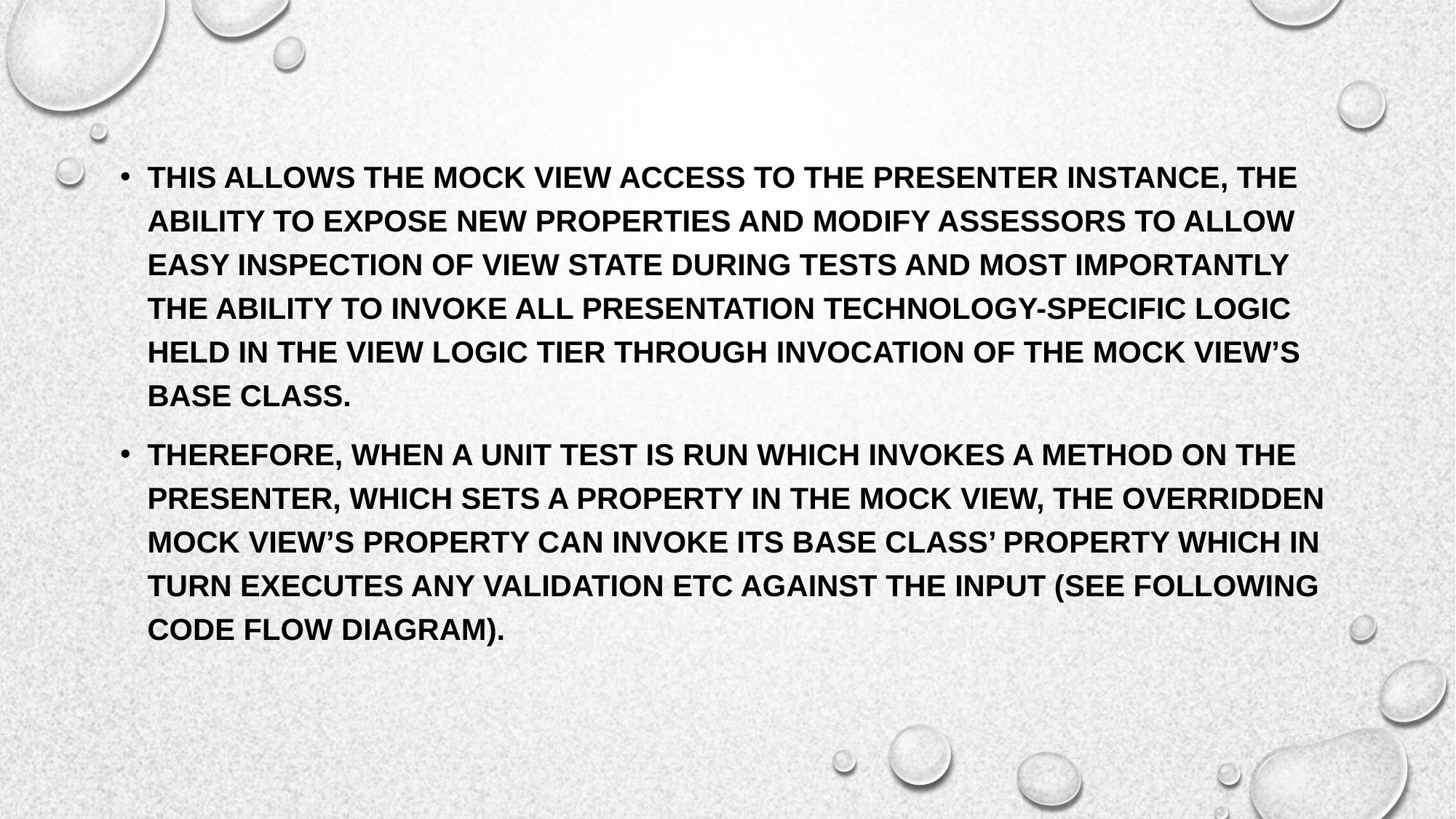

This allows the mock view access to the Presenter instance, the ability to expose new properties and modify assessors to allow easy inspection of View state during tests and most importantly the ability to invoke all presentation technology-specific logic held in the View Logic tier through invocation of the mock View’s base class.
Therefore, when a unit test is run which invokes a method on the Presenter, which sets a property in the mock View, the overridden mock View’s property can invoke its base class’ property which in turn executes any validation etc against the input (see following code flow diagram).